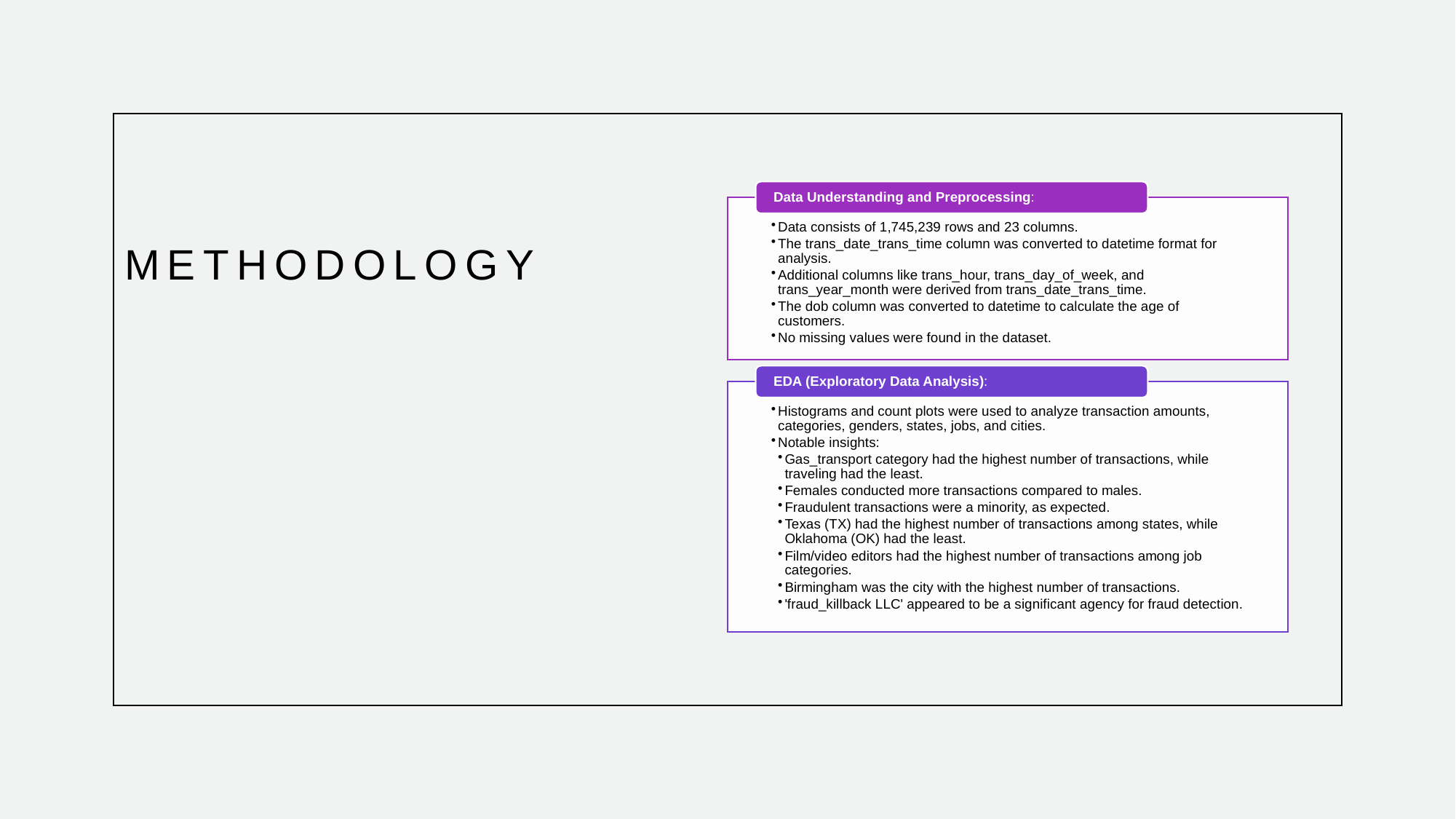

# Methodology
Data consists of 1,745,239 rows and 23 columns.
The trans_date_trans_time column was converted to datetime format for analysis.
Additional columns like trans_hour, trans_day_of_week, and trans_year_month were derived from trans_date_trans_time.
The dob column was converted to datetime to calculate the age of customers.
No missing values were found in the dataset.
Data Understanding and Preprocessing:
Histograms and count plots were used to analyze transaction amounts, categories, genders, states, jobs, and cities.
Notable insights:
Gas_transport category had the highest number of transactions, while traveling had the least.
Females conducted more transactions compared to males.
Fraudulent transactions were a minority, as expected.
Texas (TX) had the highest number of transactions among states, while Oklahoma (OK) had the least.
Film/video editors had the highest number of transactions among job categories.
Birmingham was the city with the highest number of transactions.
'fraud_killback LLC' appeared to be a significant agency for fraud detection.
EDA (Exploratory Data Analysis):